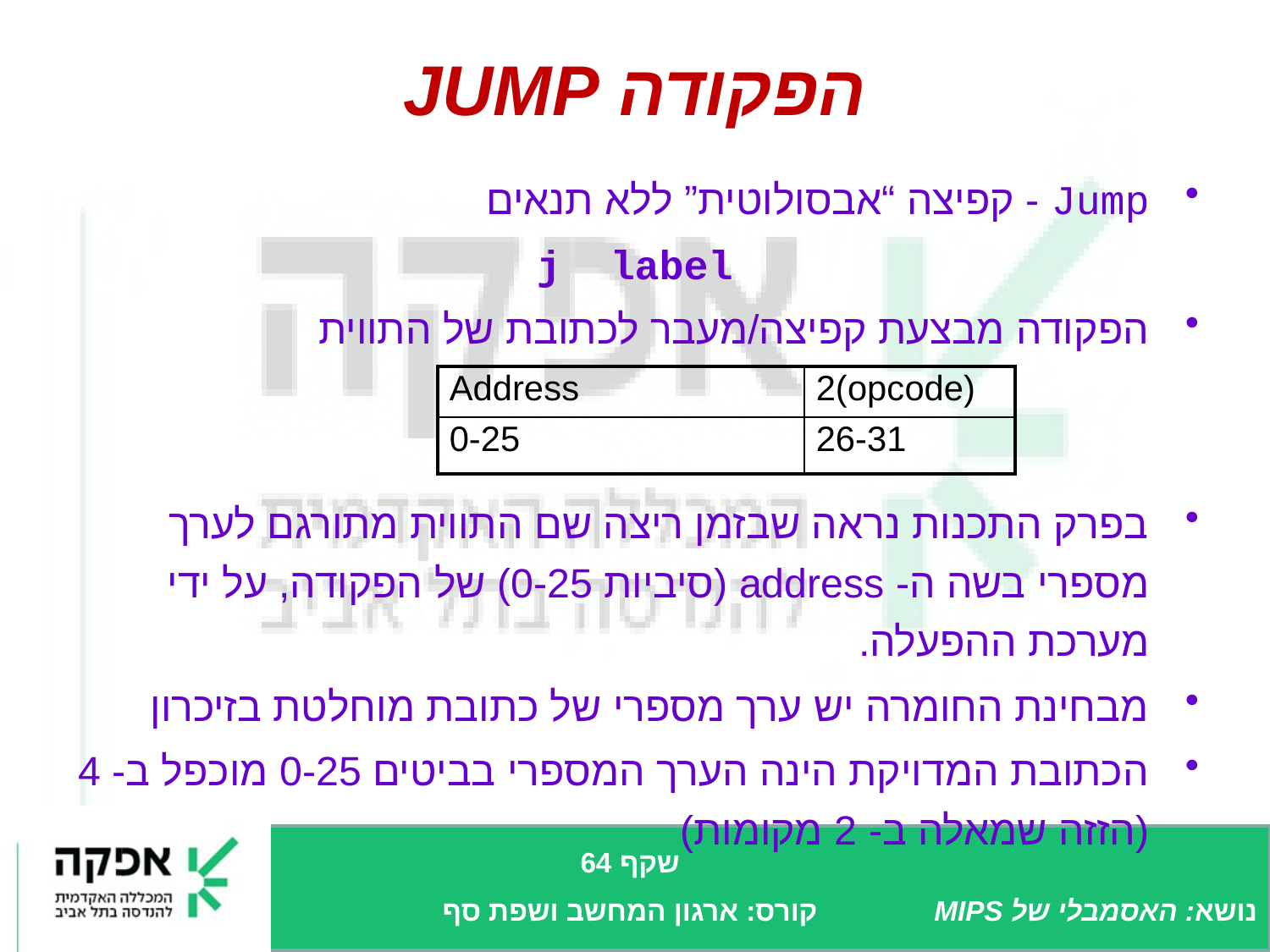

# הפקודה JUMP
Jump - קפיצה “אבסולוטית” ללא תנאים
j  label
הפקודה מבצעת קפיצה/מעבר לכתובת של התווית

בפרק התכנות נראה שבזמן ריצה שם התווית מתורגם לערך מספרי בשה ה- address (סיביות 0-25) של הפקודה, על ידי מערכת ההפעלה.
מבחינת החומרה יש ערך מספרי של כתובת מוחלטת בזיכרון
הכתובת המדויקת הינה הערך המספרי בביטים 0-25 מוכפל ב- 4 (הזזה שמאלה ב- 2 מקומות)
| Address | 2(opcode) |
| --- | --- |
| 0-25 | 26-31 |
שקף 64
קורס: ארגון המחשב ושפת סף

נושא: האסמבלי של MIPS